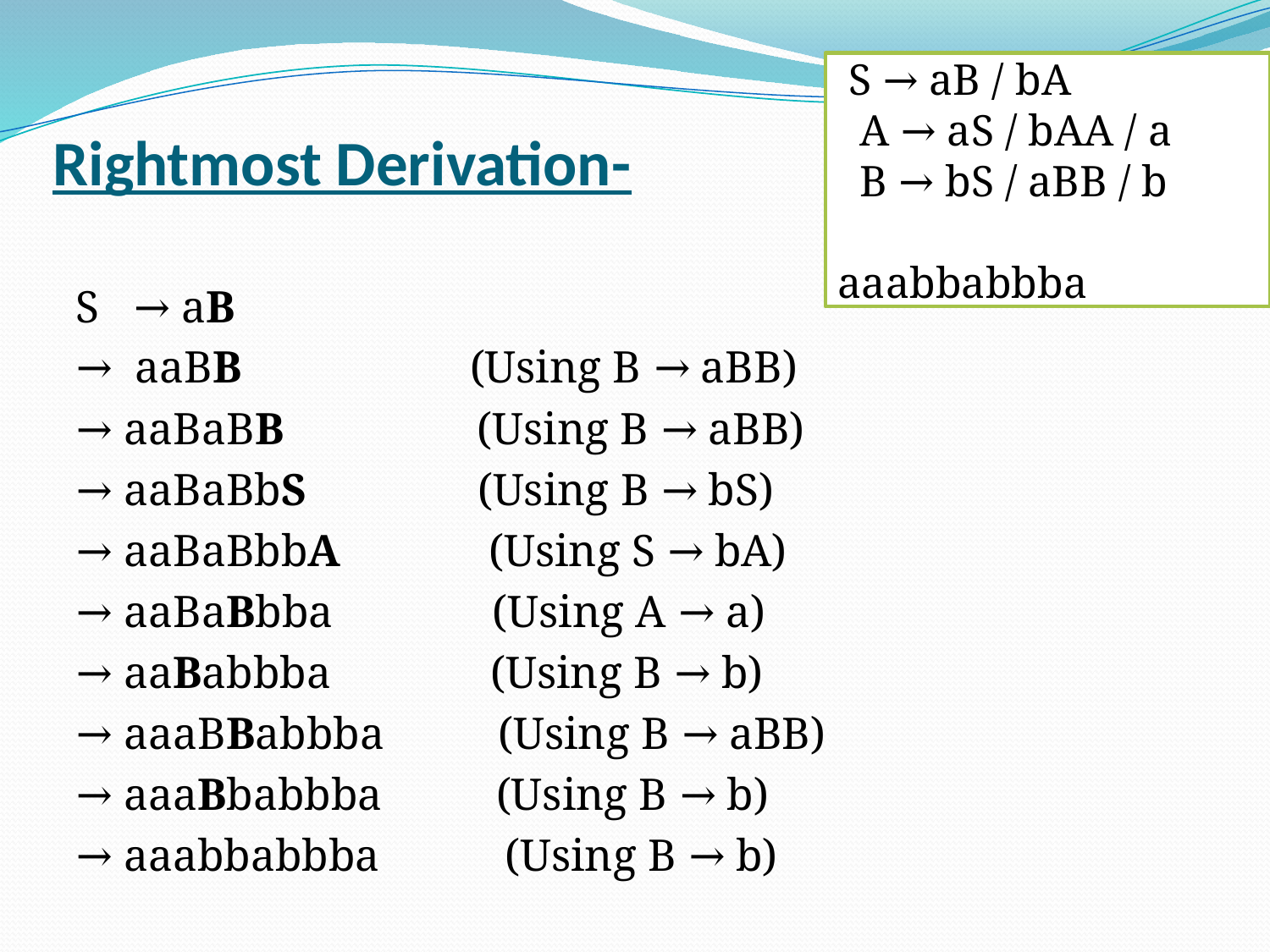

S → aB / bA
  A → aS / bAA / a
  B → bS / aBB / b

aaabbabbba
# Rightmost Derivation-

S   → aB
→  aaBB                    (Using B → aBB)
→ aaBaBB                 (Using B → aBB)
→ aaBaBbS               (Using B → bS)
→ aaBaBbbA             (Using S → bA)
→ aaBaBbba              (Using A → a)
→ aaBabbba              (Using B → b)
→ aaaBBabbba          (Using B → aBB)
→ aaaBbabbba          (Using B → b)
→ aaabbabbba           (Using B → b)